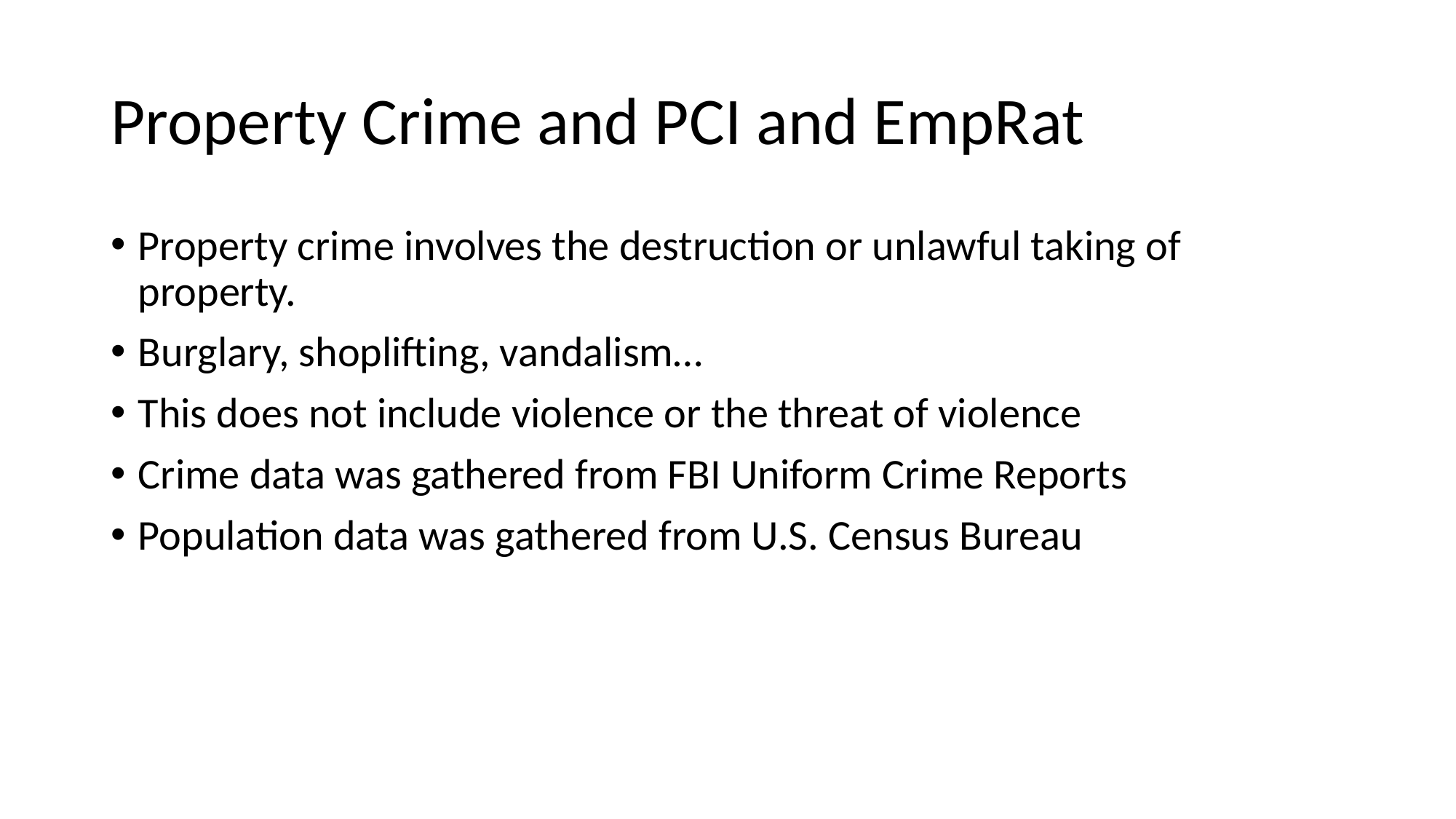

# Property Crime and PCI and EmpRat
Property crime involves the destruction or unlawful taking of property.
Burglary, shoplifting, vandalism…
This does not include violence or the threat of violence
Crime data was gathered from FBI Uniform Crime Reports
Population data was gathered from U.S. Census Bureau